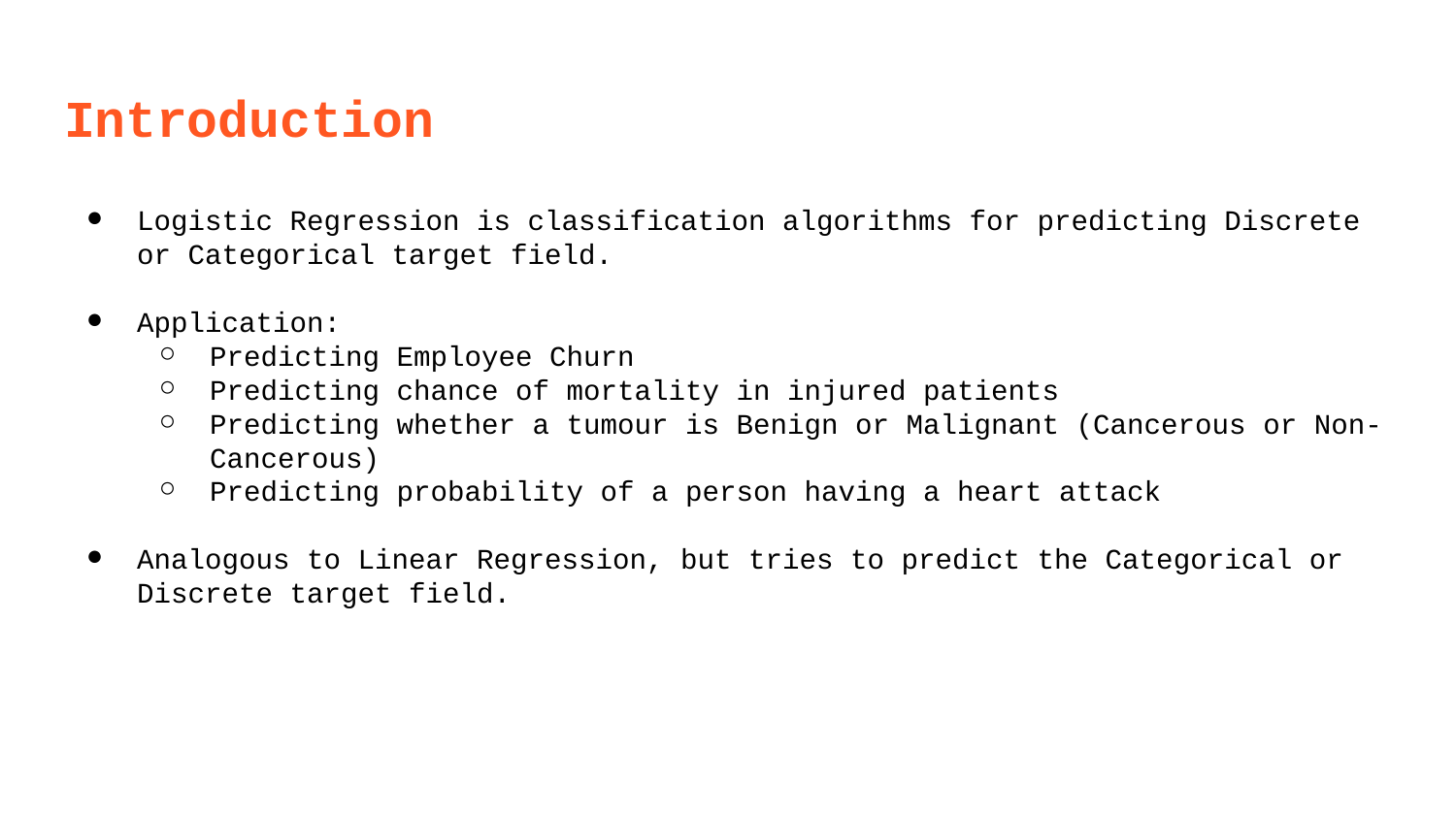

# Introduction
Logistic Regression is classification algorithms for predicting Discrete or Categorical target field.

Application:
Predicting Employee Churn
Predicting chance of mortality in injured patients
Predicting whether a tumour is Benign or Malignant (Cancerous or Non-Cancerous)
Predicting probability of a person having a heart attack

Analogous to Linear Regression, but tries to predict the Categorical or Discrete target field.